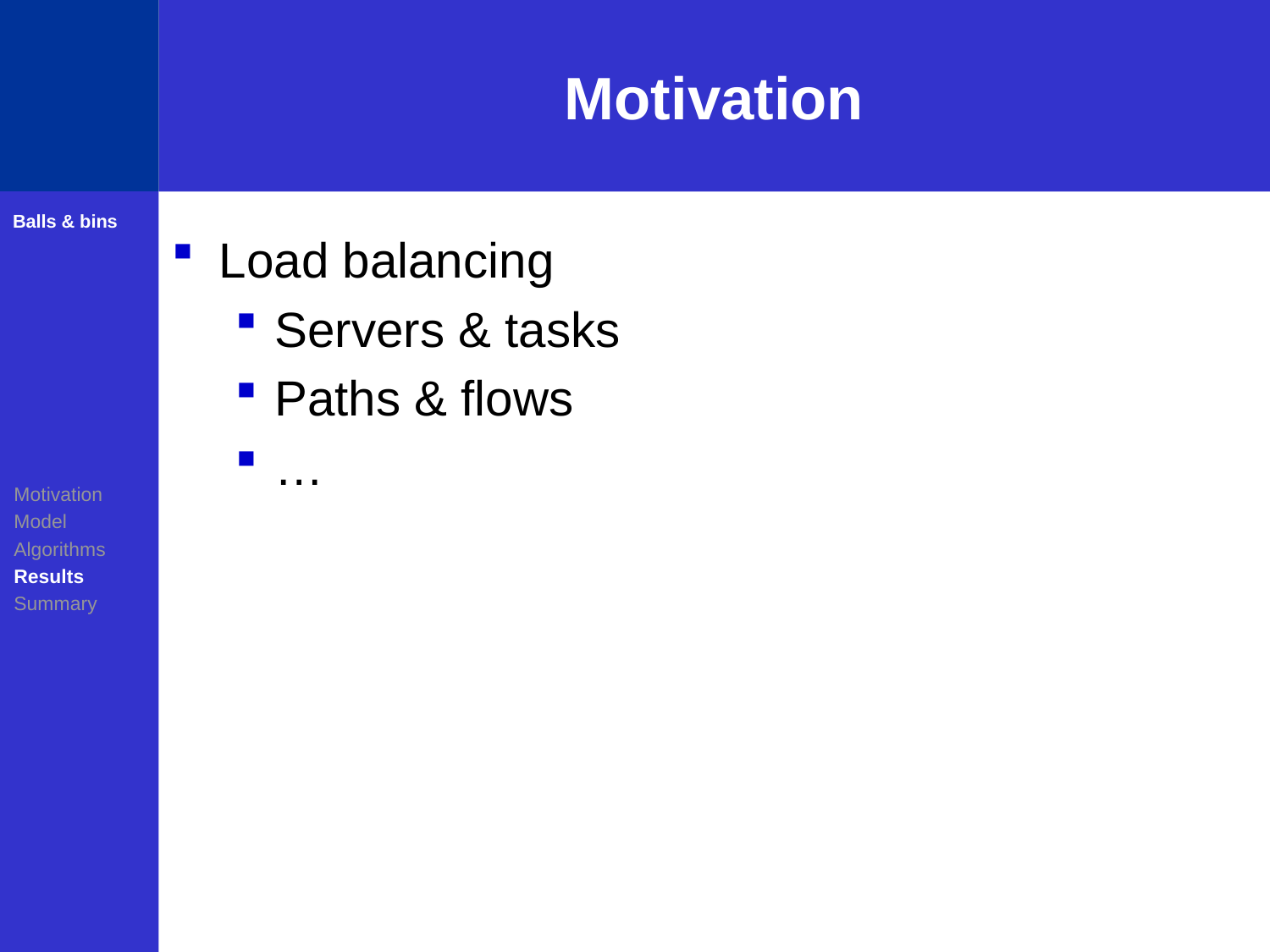

# Motivation
|  |
| --- |
Balls & bins
Load balancing
Servers & tasks
Paths & flows
…
Motivation
Model
Algorithms
Results
Summary